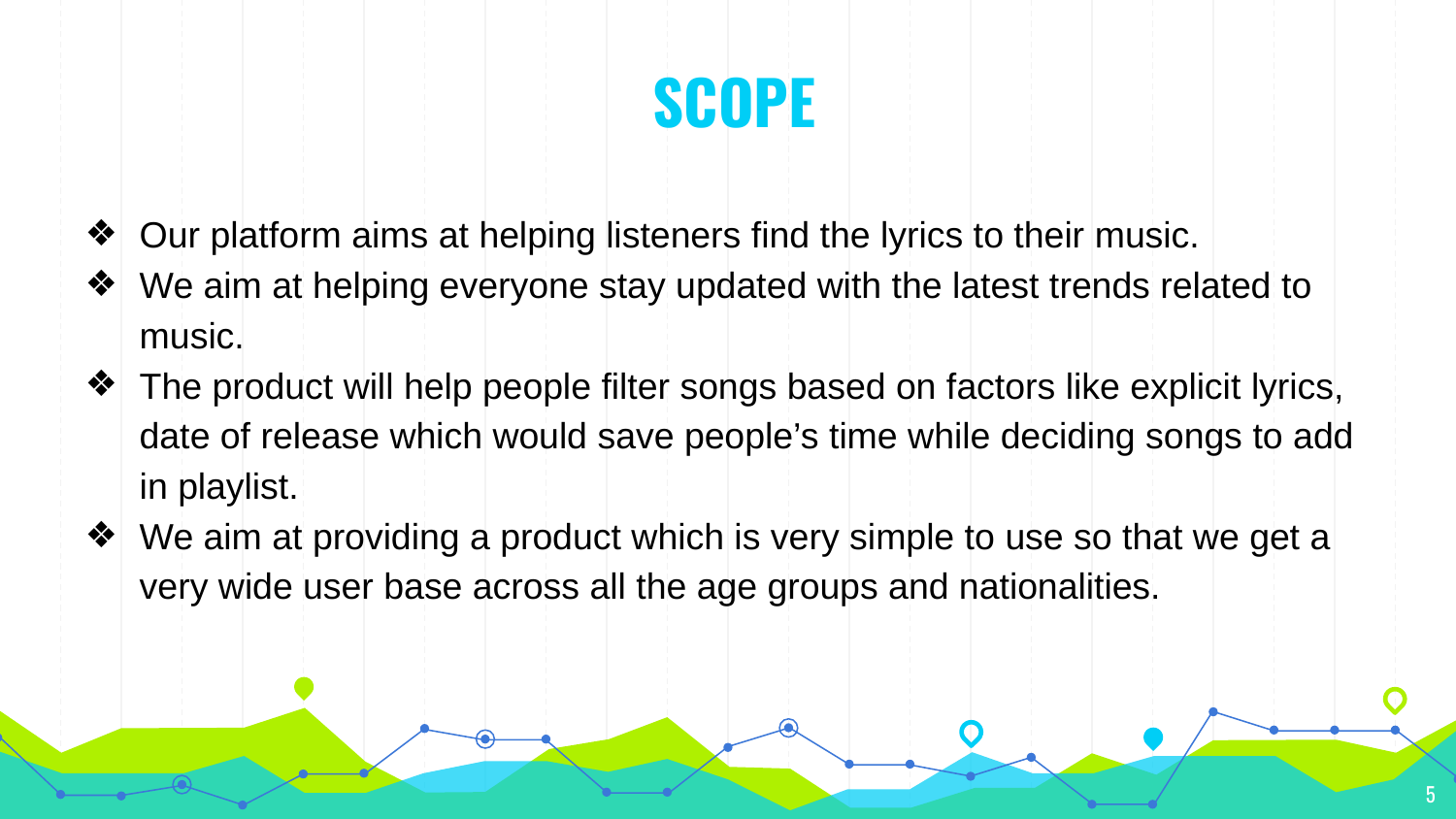

# SCOPE

Our platform aims at helping listeners find the lyrics to their music.
We aim at helping everyone stay updated with the latest trends related to music.
The product will help people filter songs based on factors like explicit lyrics, date of release which would save people’s time while deciding songs to add in playlist.
We aim at providing a product which is very simple to use so that we get a very wide user base across all the age groups and nationalities.
5